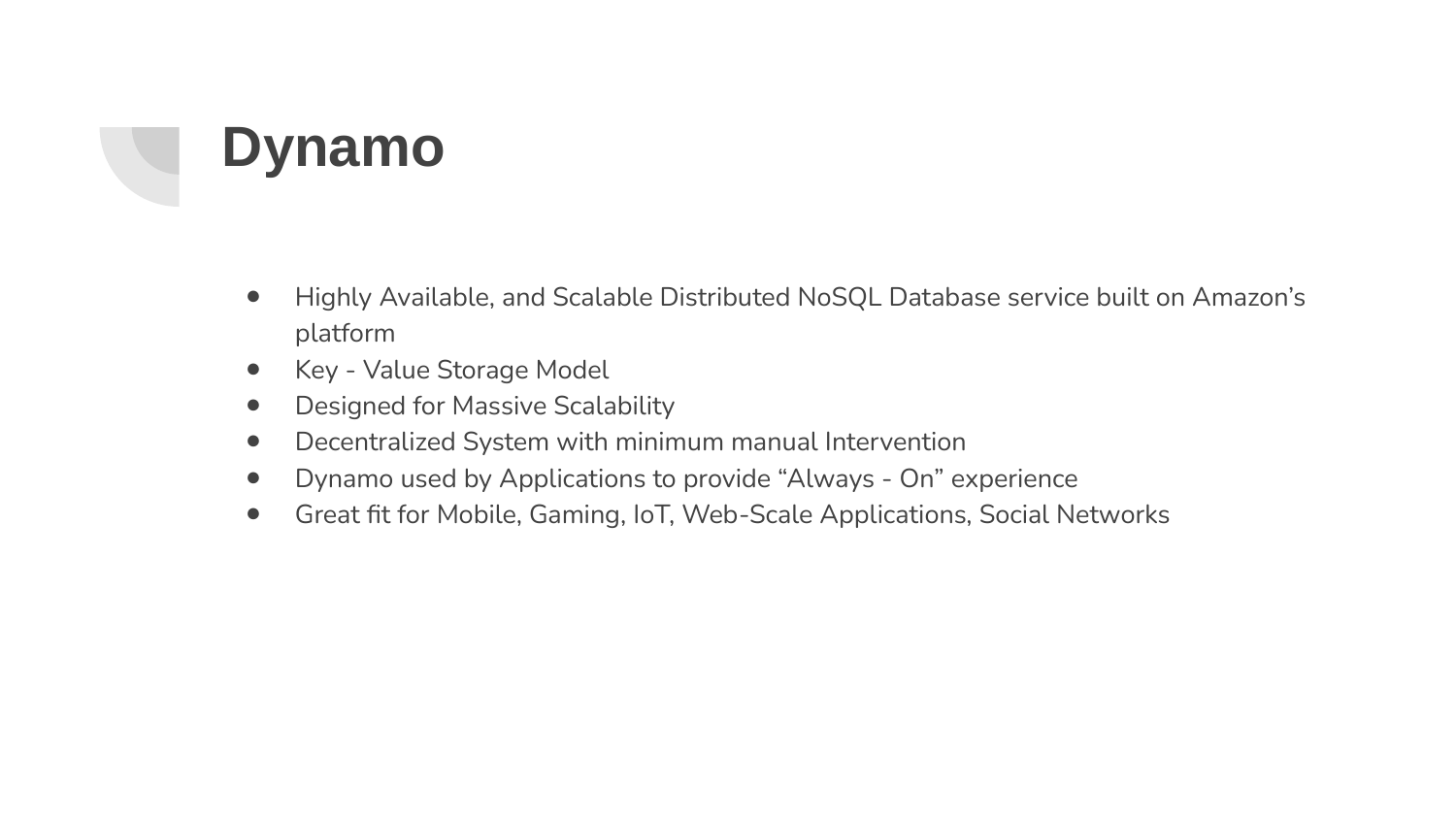

# Dynamo
Highly Available, and Scalable Distributed NoSQL Database service built on Amazon’s platform
Key - Value Storage Model
Designed for Massive Scalability
Decentralized System with minimum manual Intervention
Dynamo used by Applications to provide “Always - On” experience
Great fit for Mobile, Gaming, IoT, Web-Scale Applications, Social Networks